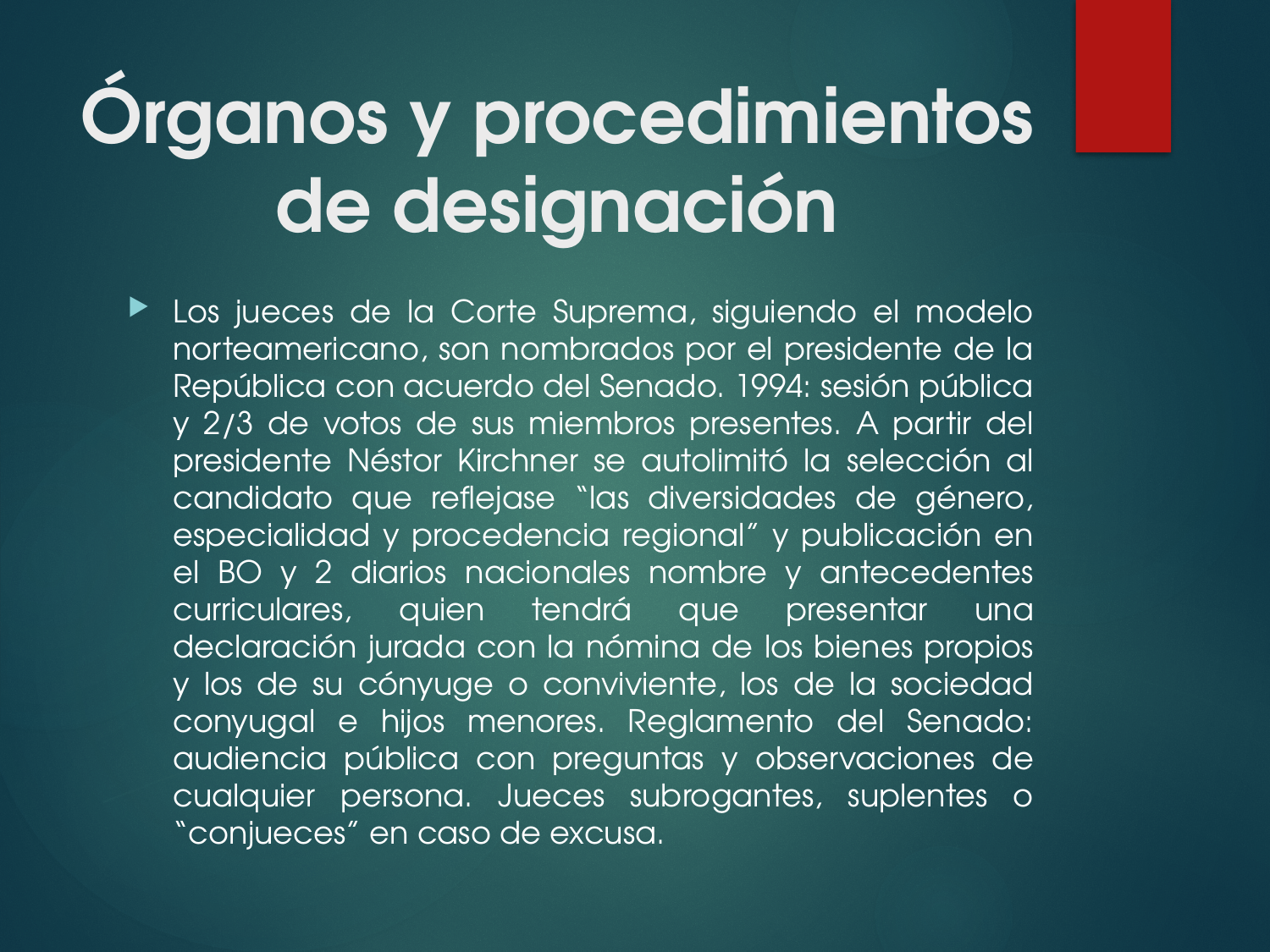

# Órganos y procedimientos de designación
Los jueces de la Corte Suprema, siguiendo el modelo norteamericano, son nombrados por el presidente de la República con acuerdo del Senado. 1994: sesión pública y 2/3 de votos de sus miembros presentes. A partir del presidente Néstor Kirchner se autolimitó la selección al candidato que reflejase “las diversidades de género, especialidad y procedencia regional” y publicación en el BO y 2 diarios nacionales nombre y antecedentes curriculares, quien tendrá que presentar una declaración jurada con la nómina de los bienes propios y los de su cónyuge o conviviente, los de la sociedad conyugal e hijos menores. Reglamento del Senado: audiencia pública con preguntas y observaciones de cualquier persona. Jueces subrogantes, suplentes o “conjueces” en caso de excusa.